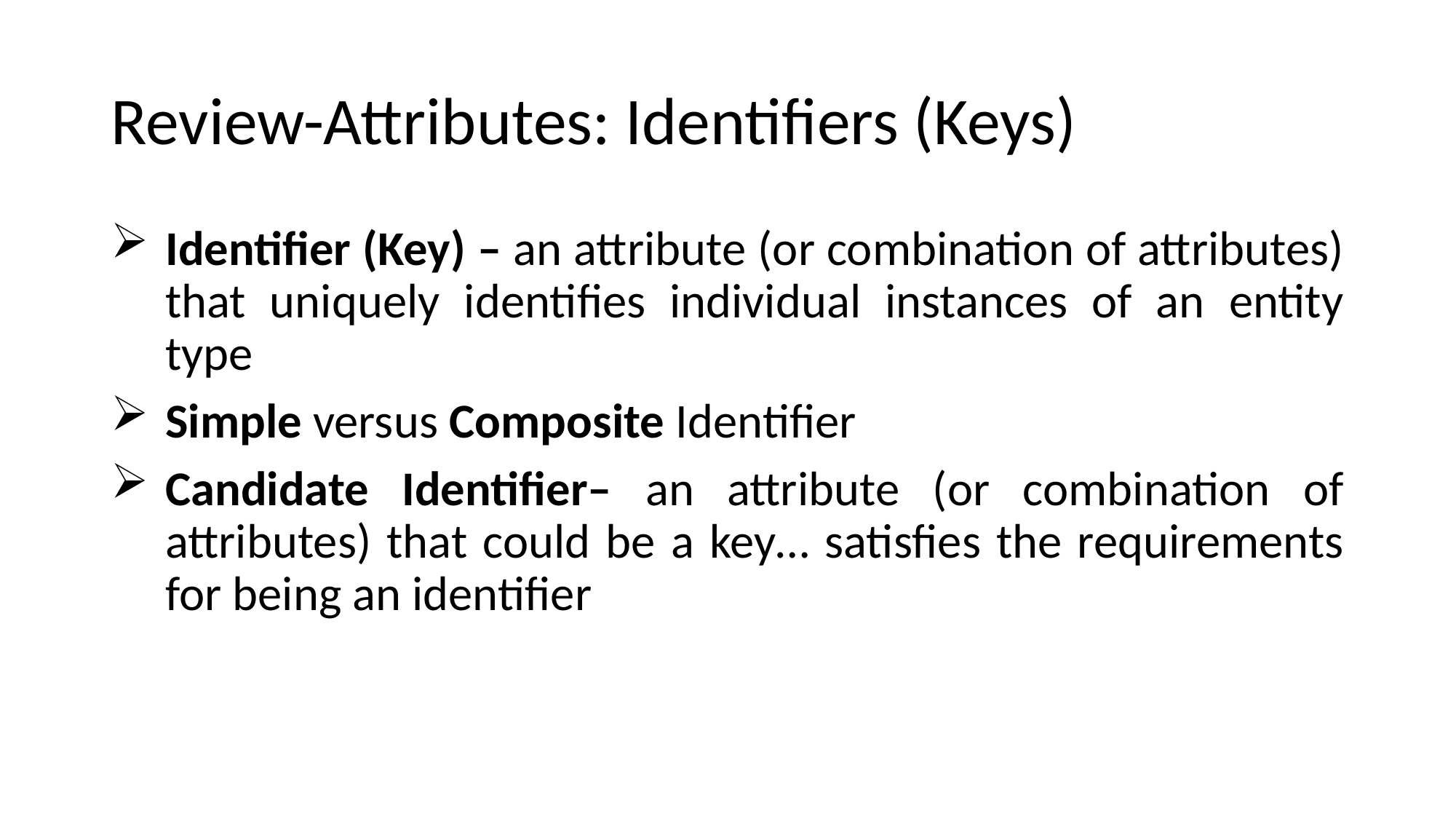

# Review-Attributes: Identifiers (Keys)
Identifier (Key) – an attribute (or combination of attributes) that uniquely identifies individual instances of an entity type
Simple versus Composite Identifier
Candidate Identifier– an attribute (or combination of attributes) that could be a key… satisfies the requirements for being an identifier
6